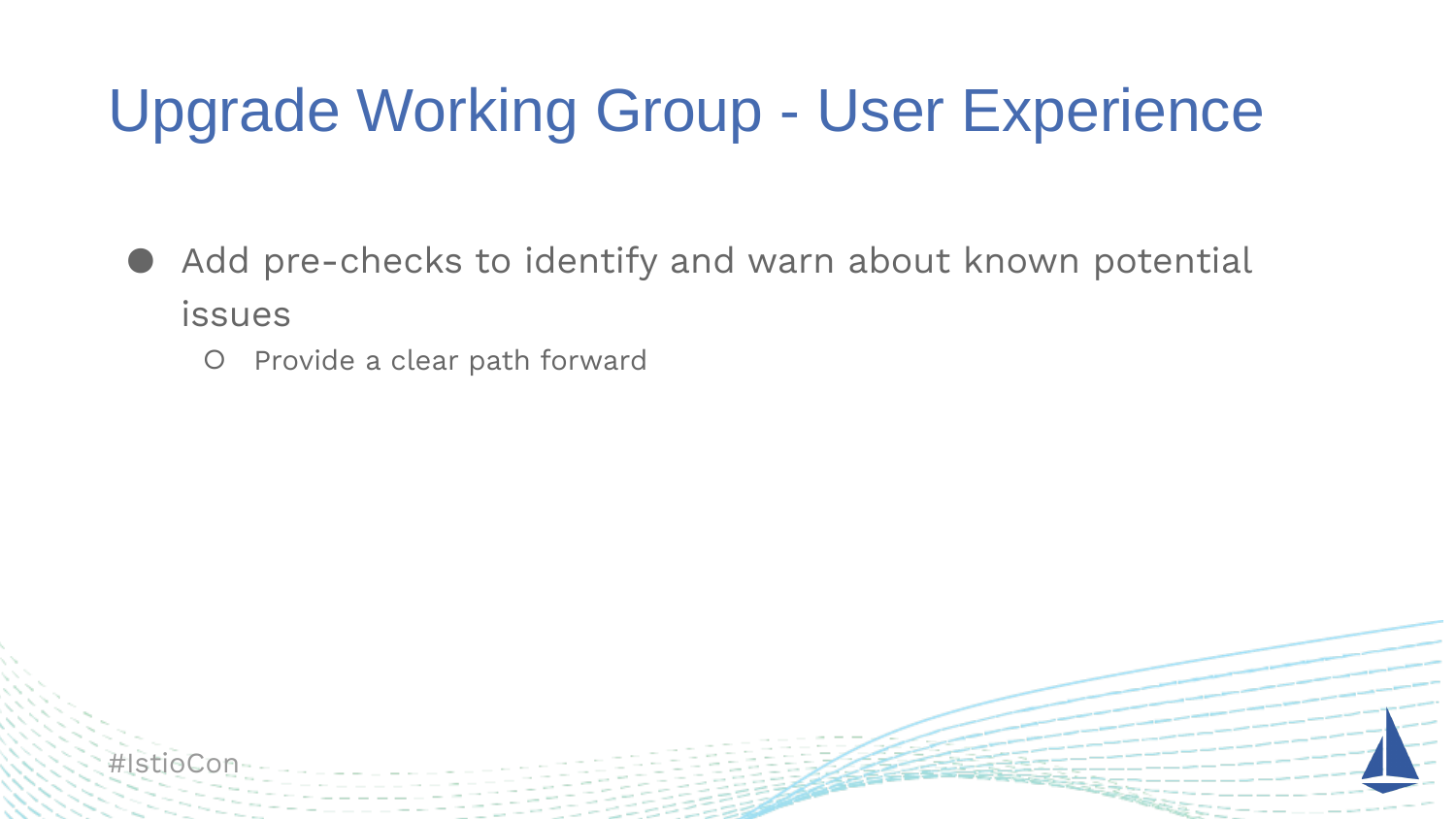

Upgrade Working Group - User Experience
Add pre-checks to identify and warn about known potential issues
Provide a clear path forward